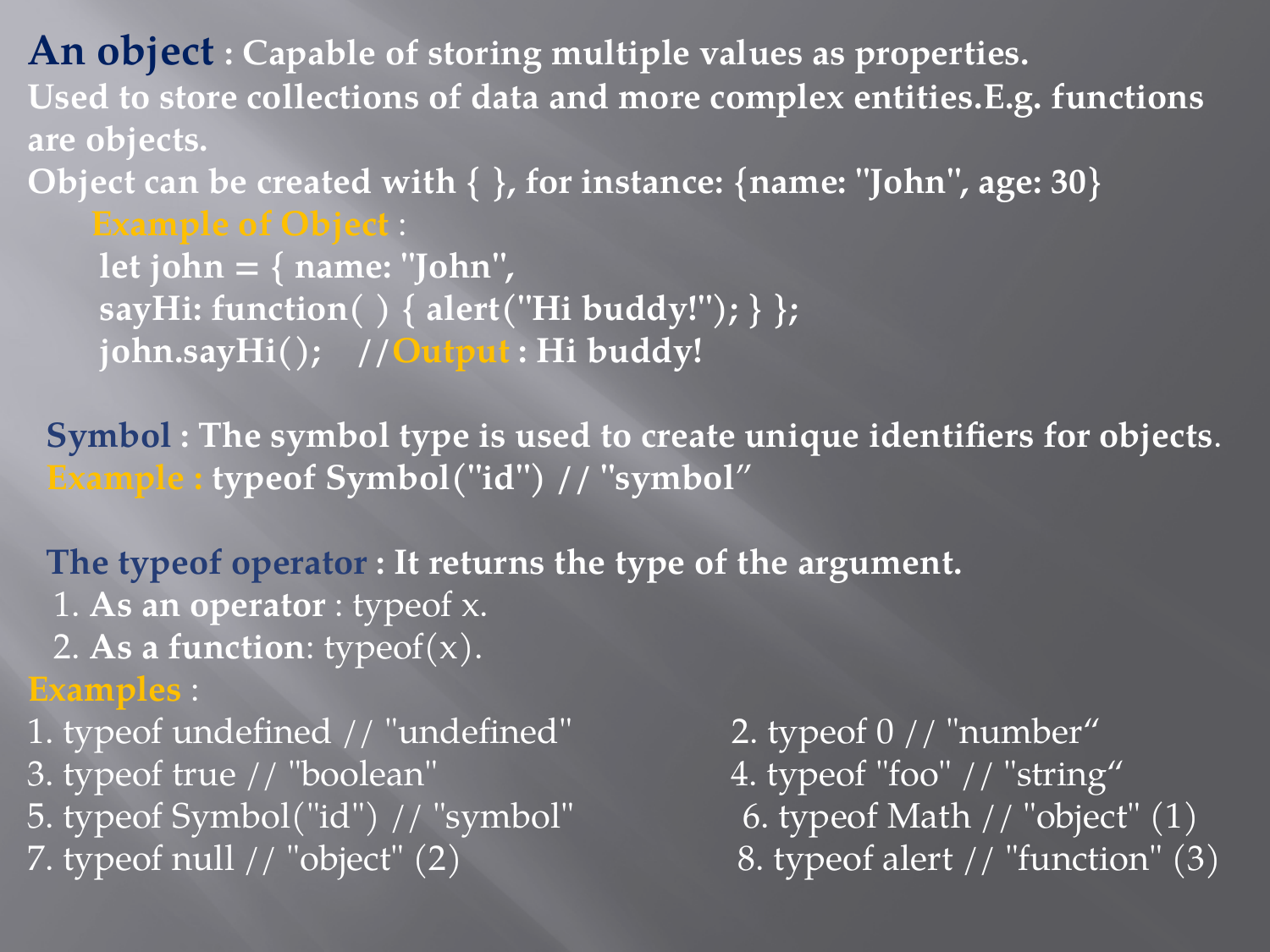

An object : Capable of storing multiple values as properties.
Used to store collections of data and more complex entities.E.g. functions are objects.
Object can be created with { }, for instance: {name: "John", age: 30}
     Example of Object :
      let john = { name: "John",
      sayHi: function( ) { alert("Hi buddy!"); } };
      john.sayHi();    //Output : Hi buddy!

Symbol : The symbol type is used to create unique identifiers for objects.
Example : typeof Symbol("id") // "symbol”

The typeof operator : It returns the type of the argument.
   1. As an operator : typeof x.
   2. As a function: typeof(x).
Examples :
1. typeof undefined // "undefined"                  2. typeof 0 // "number“
3. typeof true // "boolean"                                 4. typeof "foo" // "string“
5. typeof Symbol("id") // "symbol"                   6. typeof Math // "object" (1)
7. typeof null // "object" (2)                               8. typeof alert // "function" (3)